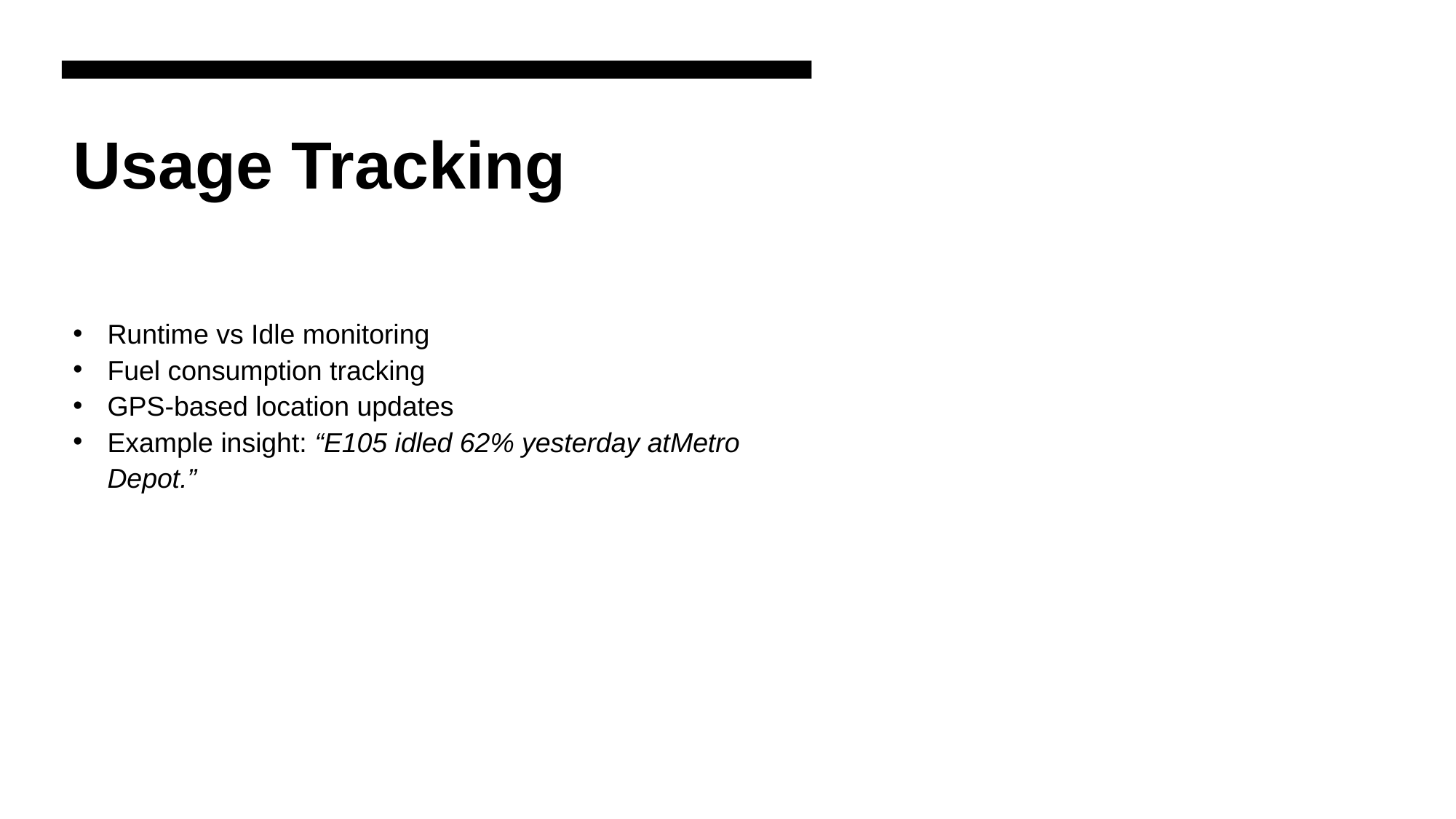

# Usage Tracking

Runtime vs Idle monitoring
Fuel consumption tracking
GPS-based location updates
Example insight: “E105 idled 62% yesterday atMetro Depot.”